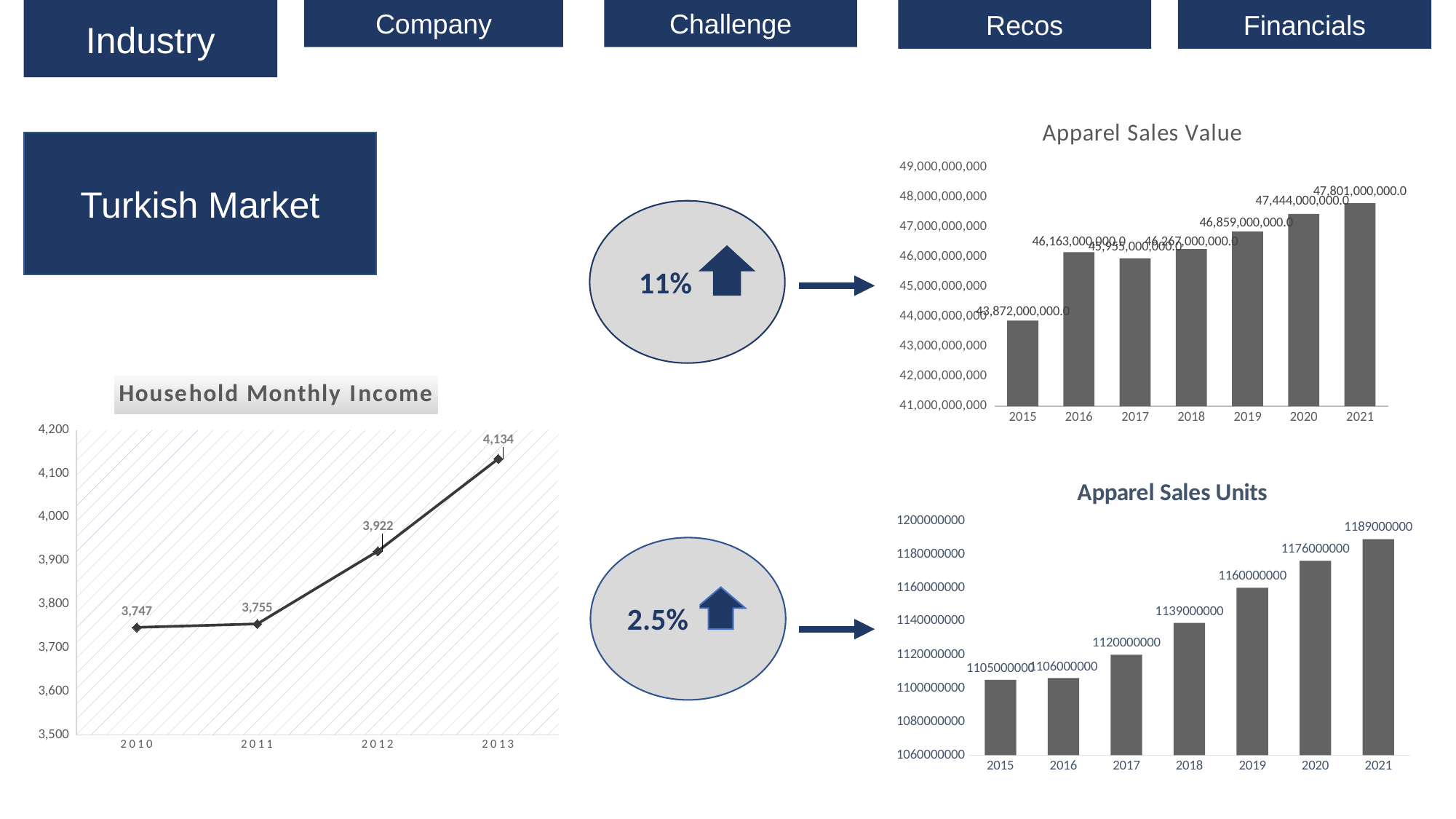

Industry
Challenge
Company
Recos
Financials

### Chart: Apparel Sales Value

| Category | million Turkish lira |
|---|---|
| 2015 | 43872000000.0 |
| 2016 | 46163000000.0 |
| 2017 | 45955000000.0 |
| 2018 | 46267000000.0 |
| 2019 | 46859000000.0 |
| 2020 | 47444000000.0 |
| 2021 | 47801000000.0 |
11%

Turkish Market

### Chart: Household Monthly Income

| Category |  |
|---|---|
| 2010 | 3747.0 |
| 2011 | 3755.0 |
| 2012 | 3922.0 |
| 2013 | 4134.0 |

### Chart: Apparel Sales Units

| Category |  |
|---|---|
| 2015 | 1105000000.0 |
| 2016 | 1106000000.0 |
| 2017 | 1120000000.0 |
| 2018 | 1139000000.0 |
| 2019 | 1160000000.0 |
| 2020 | 1176000000.0 |
| 2021 | 1189000000.0 |

2.5%